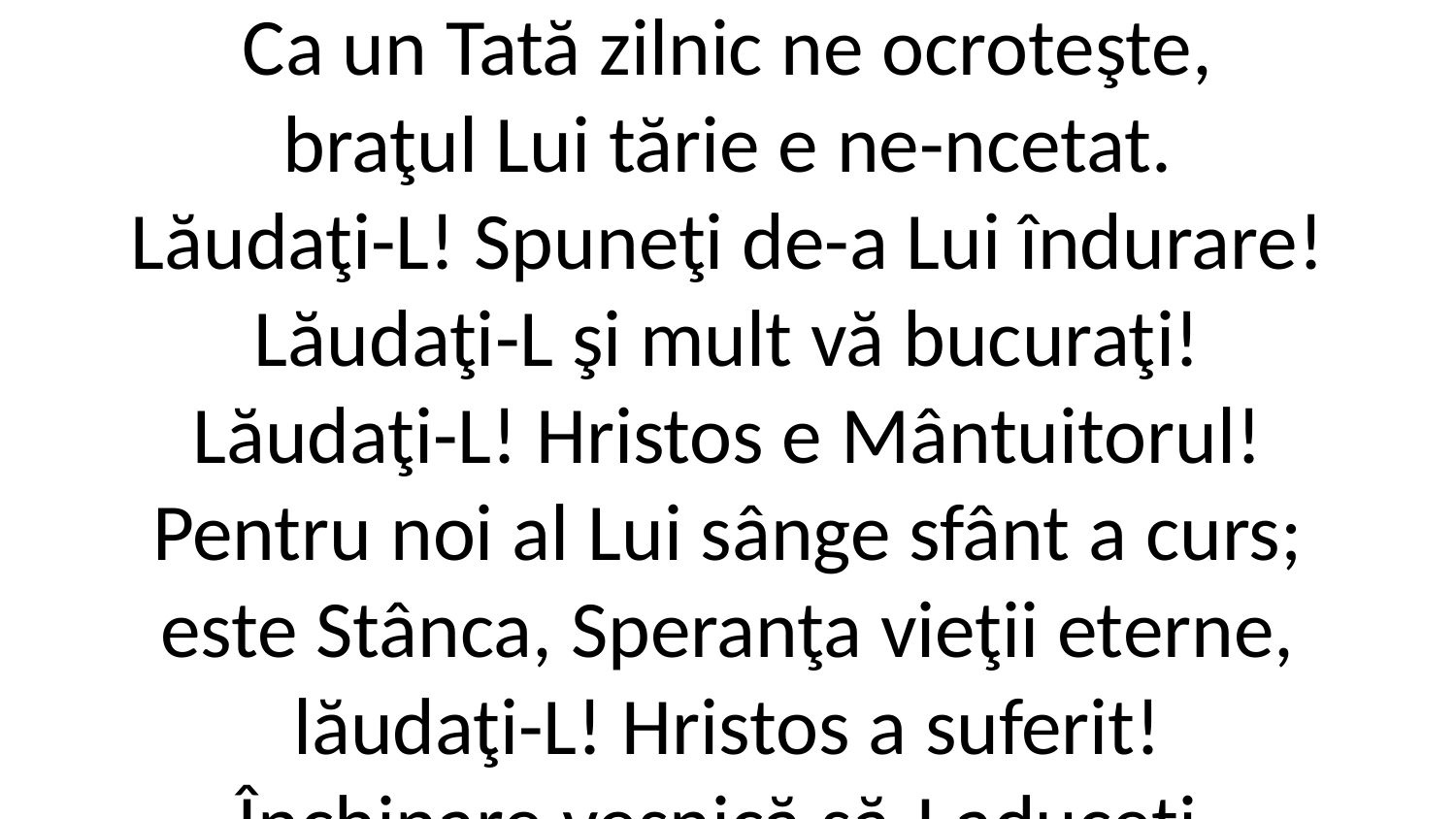

1. Lăudaţi-L! Hristos e Mântuitorul!
Să-I dăm cinste, dragostea-I proclamând! Înălţaţi-L, oameni şi-arhangheli în slavă;
El e vrednic! Numele Lui e sfânt!
Ca un Tată zilnic ne ocroteşte,
braţul Lui tărie e ne-ncetat.
Lăudaţi-L! Spuneţi de-a Lui îndurare!
Lăudaţi-L şi mult vă bucuraţi!
Lăudaţi-L! Hristos e Mântuitorul!
Pentru noi al Lui sânge sfânt a curs;
este Stânca, Speranţa vieţii eterne,
lăudaţi-L! Hristos a suferit!
Închinare veşnică să-I aduceţi,
în oceanul dragostei ne-a cuprins.
Lăudaţi-L! Spuneţi de-a Lui îndurare!
Lăudaţi-L şi mult vă bucuraţi!